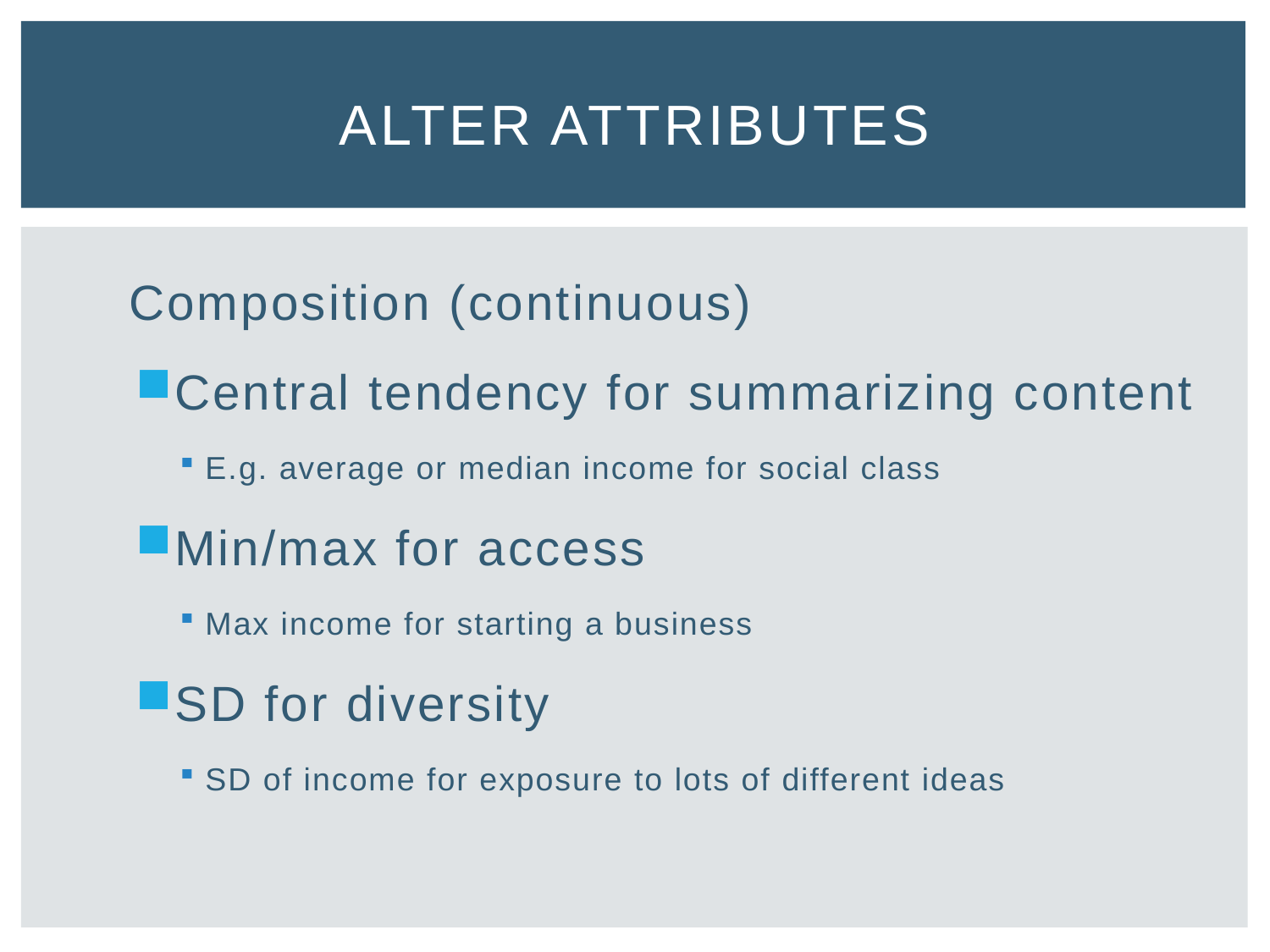

# Alter attributes
Composition (continuous)
Central tendency for summarizing content
E.g. average or median income for social class
Min/max for access
Max income for starting a business
SD for diversity
SD of income for exposure to lots of different ideas